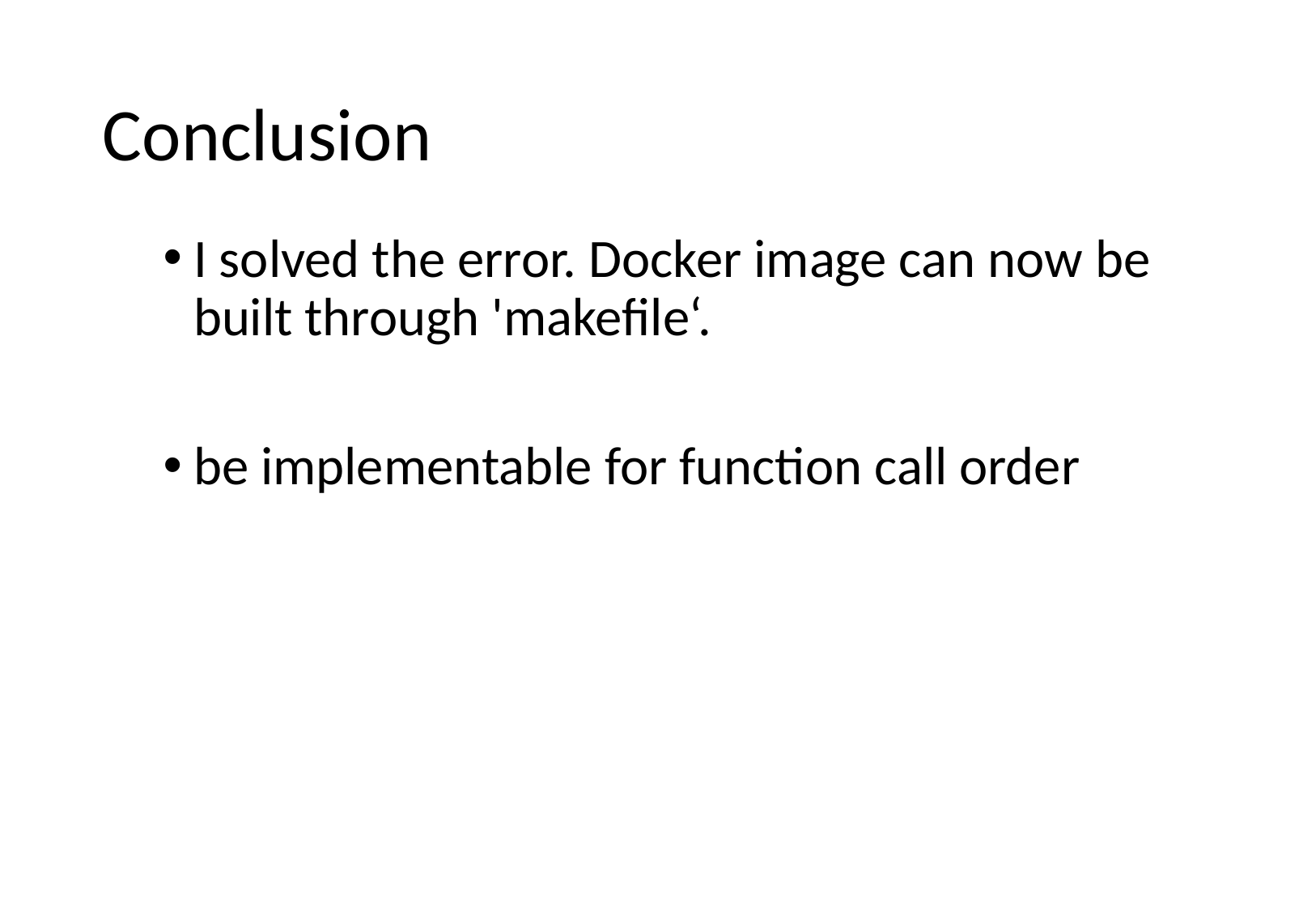

# Conclusion
I solved the error. Docker image can now be built through 'makefile‘.

be implementable for function call order